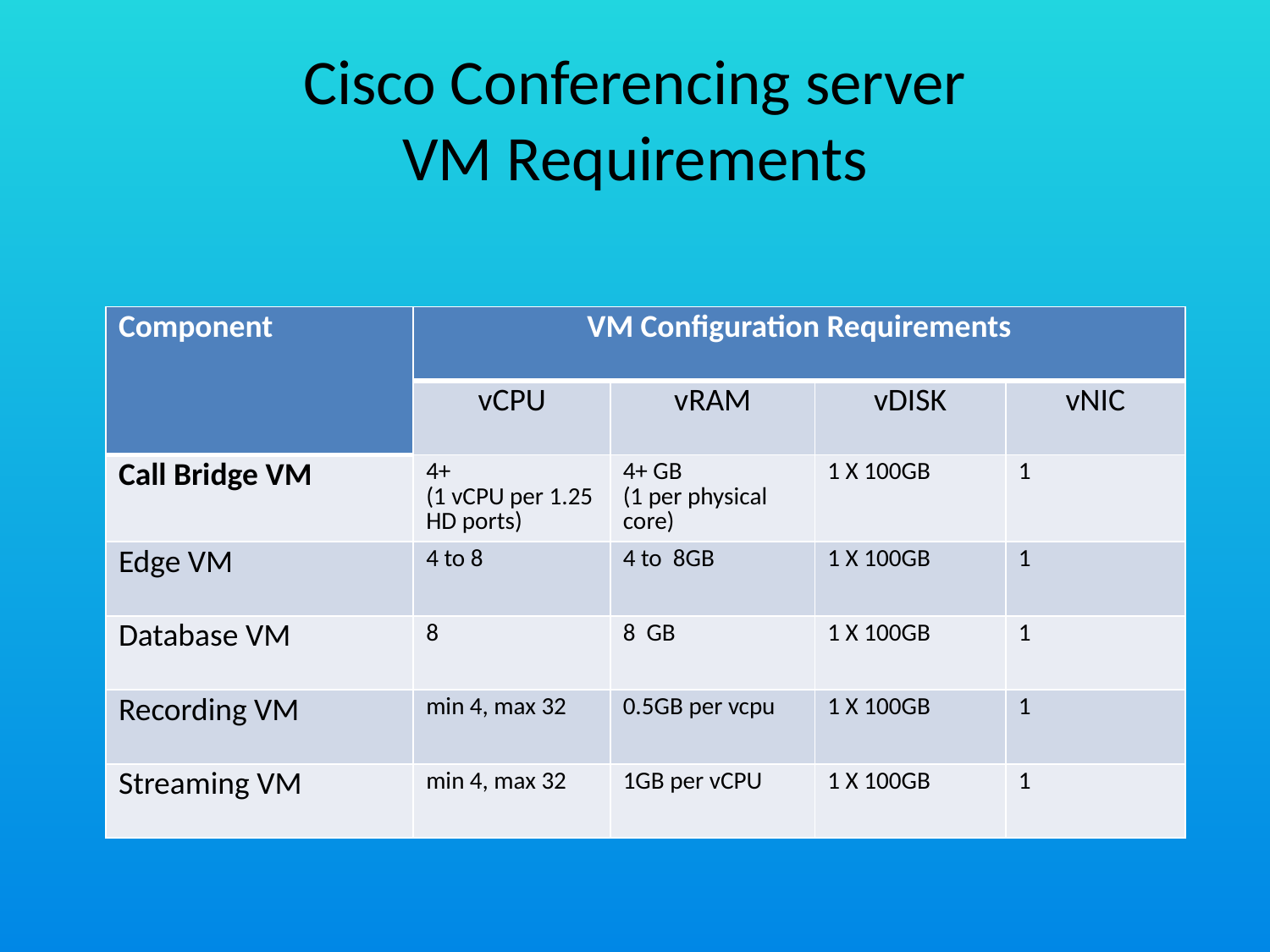

# Cisco Conferencing server VM Requirements
| Component | VM Configuration Requirements |  |  |  |
| --- | --- | --- | --- | --- |
|  | vCPU | vRAM | vDISK | vNIC |
| Call Bridge VM | 4+ (1 vCPU per 1.25 HD ports) | 4+ GB (1 per physical core) | 1 X 100GB | 1 |
| Edge VM | 4 to 8 | 4 to 8GB | 1 X 100GB | 1 |
| Database VM | 8 | 8 GB | 1 X 100GB | 1 |
| Recording VM | min 4, max 32 | 0.5GB per vcpu | 1 X 100GB | 1 |
| Streaming VM | min 4, max 32 | 1GB per vCPU | 1 X 100GB | 1 |